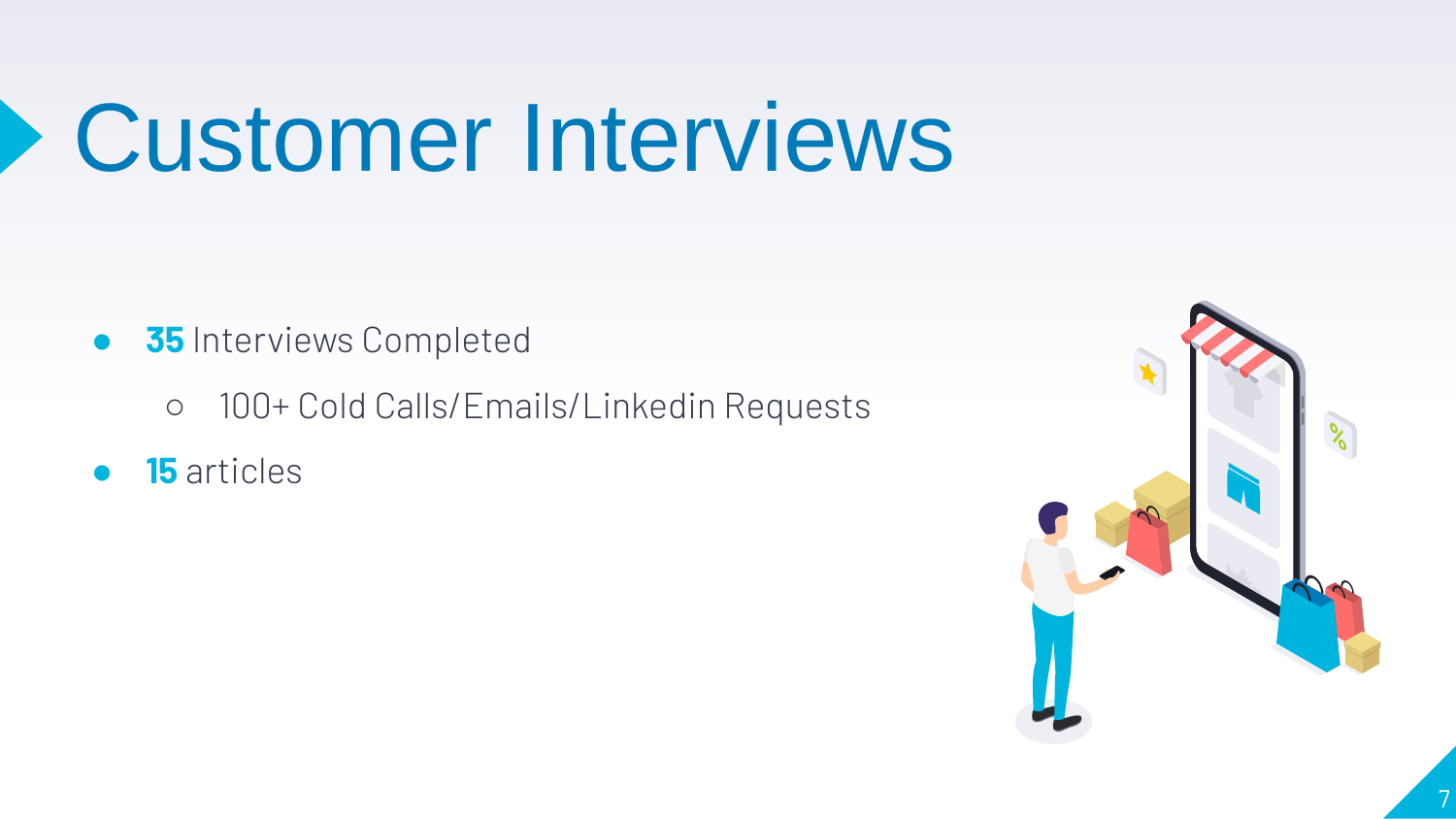

# Customer Interviews

35 Interviews Completed
100+ Cold Calls/Emails/Linkedin Requests
15 articles

7
7